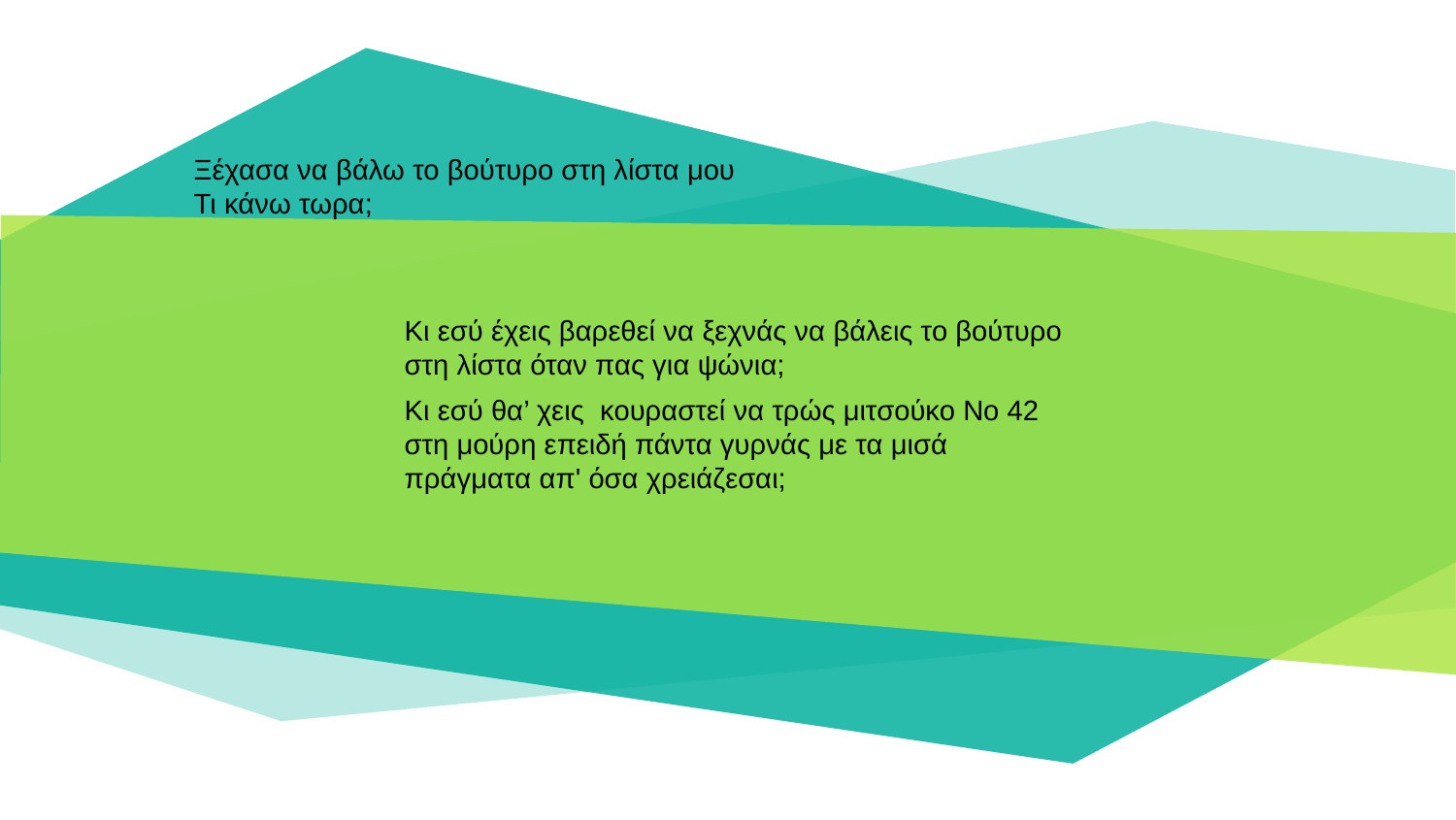

Ξέχασα να βάλω το βούτυρο στη λίστα μου
Τι κάνω τωρα;
Κι εσύ έχεις βαρεθεί να ξεχνάς να βάλεις το βούτυρο στη λίστα όταν πας για ψώνια;
Κι εσύ θα’ χεις  κουραστεί να τρώς μιτσούκο Νο 42 στη μούρη επειδή πάντα γυρνάς με τα μισά πράγματα απ' όσα χρειάζεσαι;